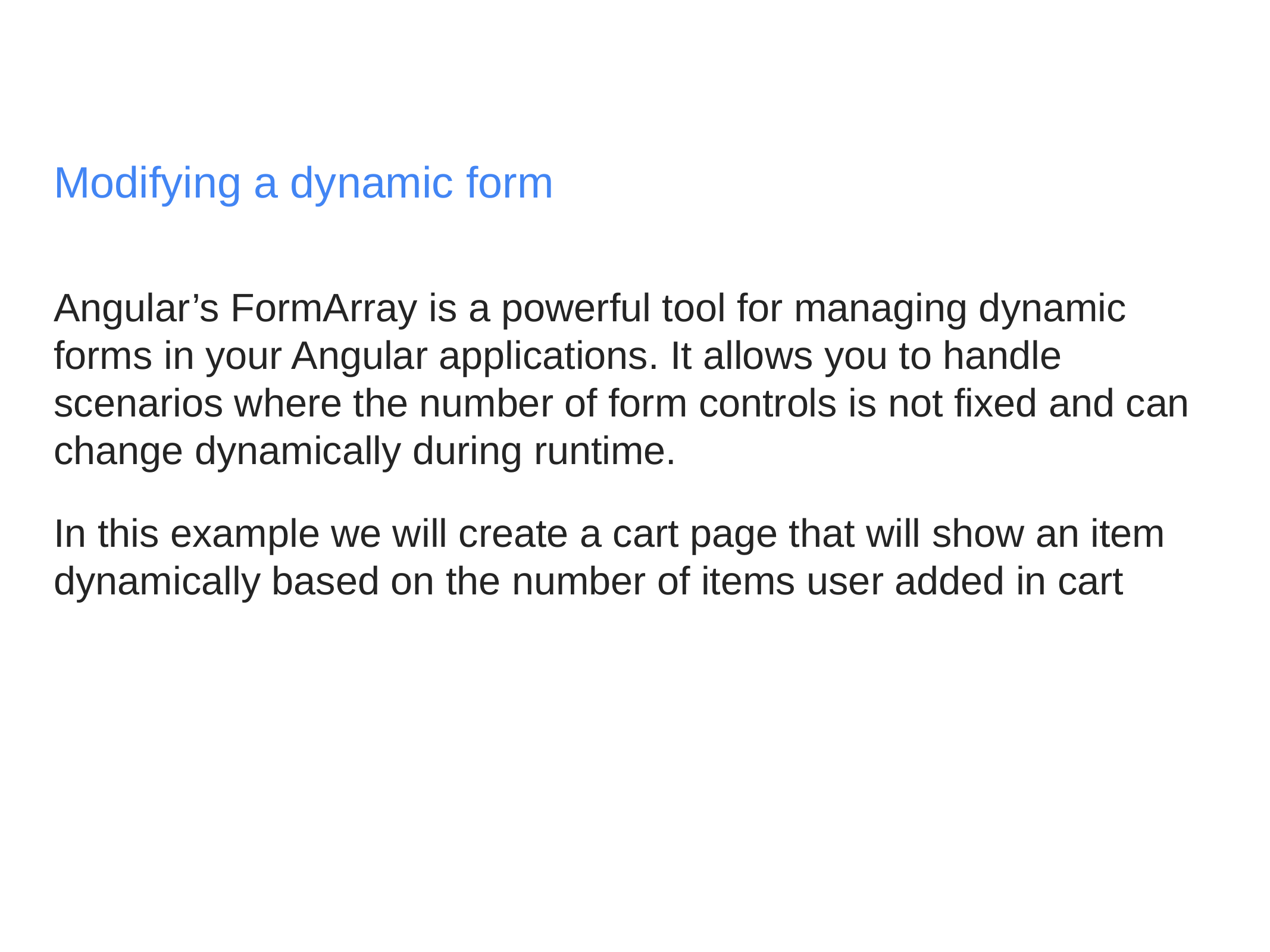

# Modifying a dynamic form
Angular’s FormArray is a powerful tool for managing dynamic forms in your Angular applications. It allows you to handle scenarios where the number of form controls is not fixed and can change dynamically during runtime.
In this example we will create a cart page that will show an item dynamically based on the number of items user added in cart